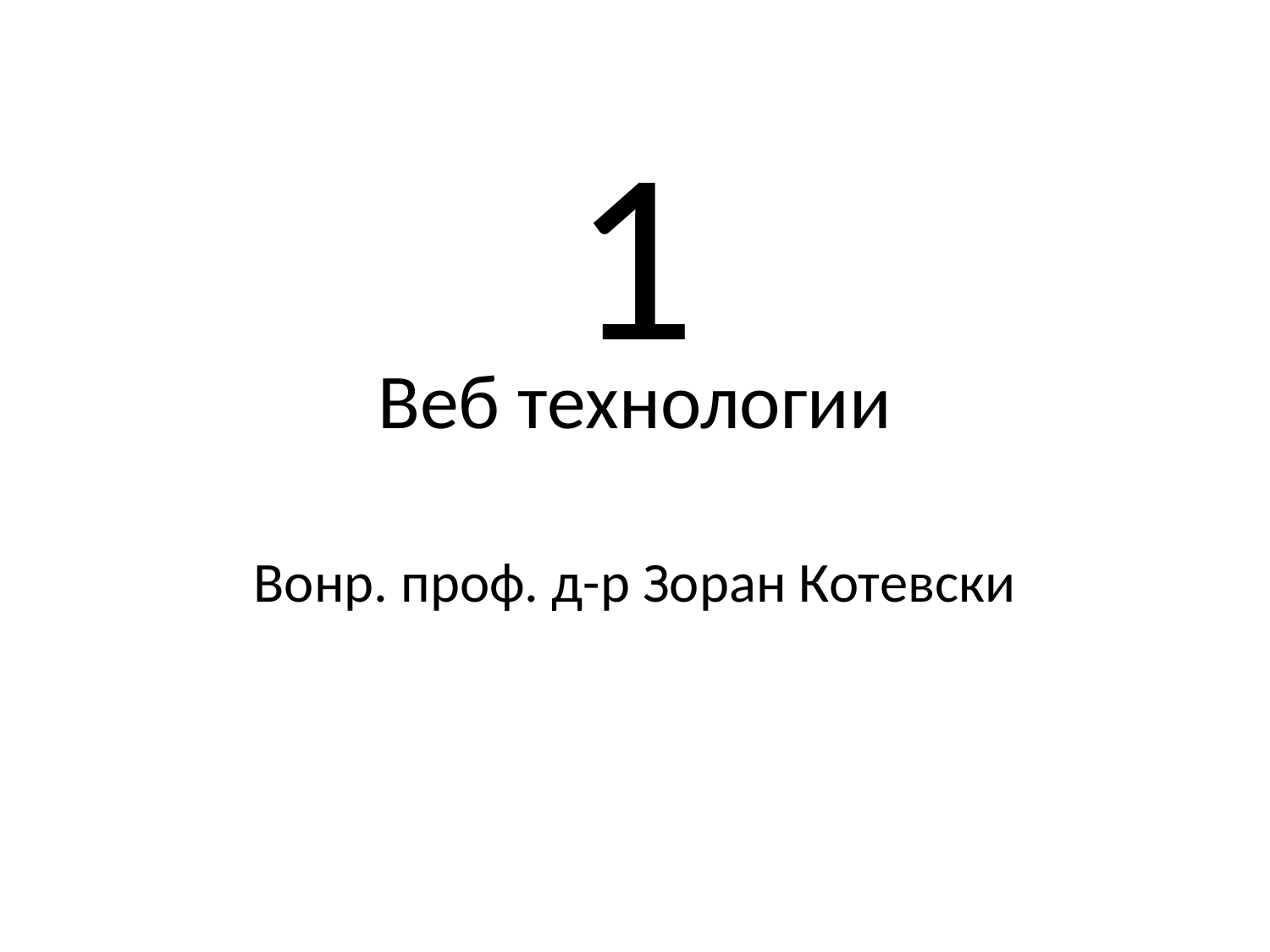

1
# Веб технологии
Вонр. проф. д-р Зоран Котевски